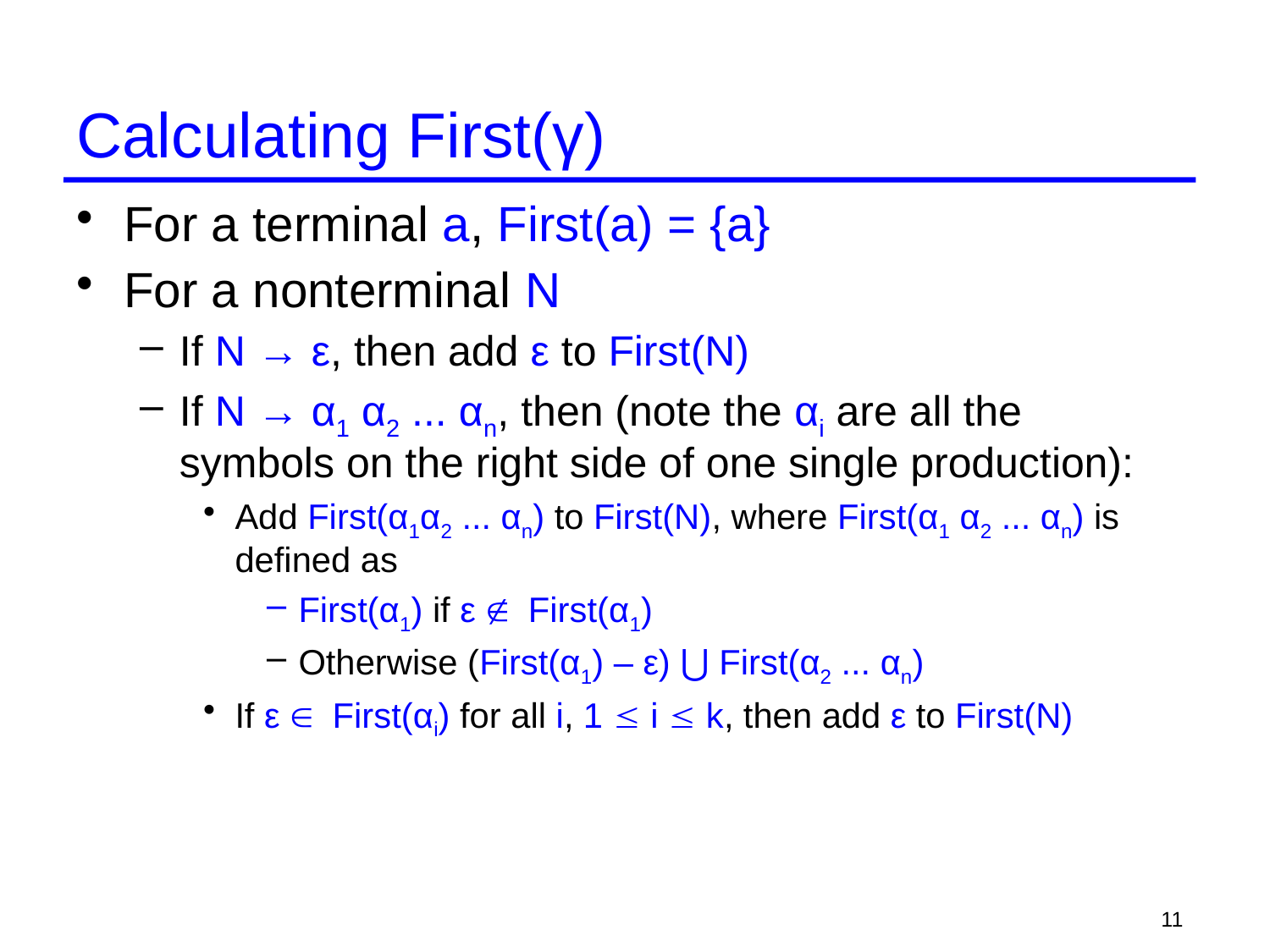

# Calculating First(γ)
For a terminal a, First(a) = {a}
For a nonterminal N
If N → ε, then add ε to First(N)
If N → α1 α2 ... αn, then (note the αi are all the symbols on the right side of one single production):
Add First(α1α2 ... αn) to First(N), where First(α1 α2 ... αn) is defined as
First(α1) if ε ∉ First(α1)
Otherwise (First(α1) – ε) ⋃ First(α2 ... αn)
If ε ∈ First(αi) for all i, 1 ≤ i ≤ k, then add ε to First(N)
11